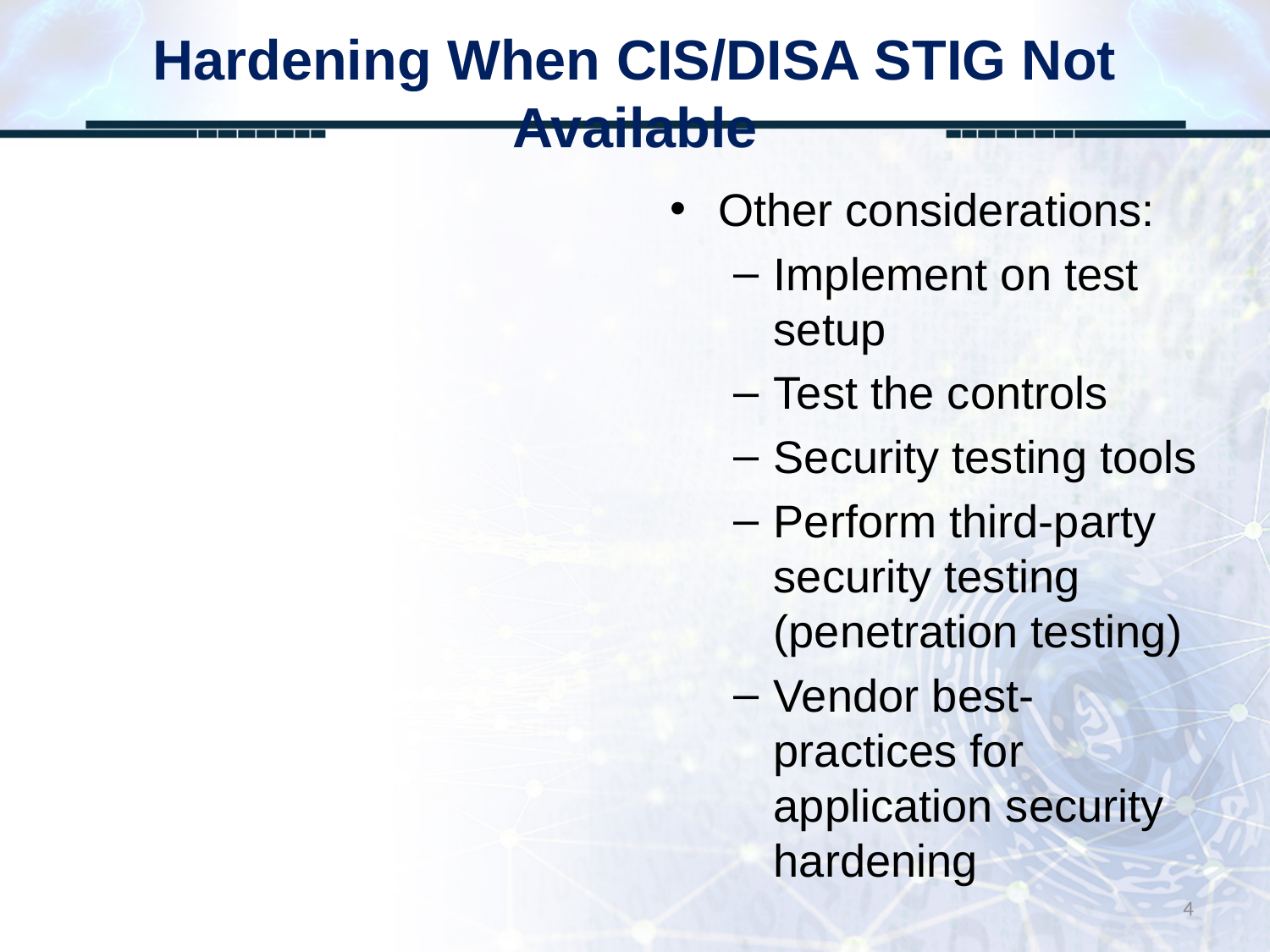

# Hardening When CIS/DISA STIG Not Available
Other considerations:
Implement on test setup
Test the controls
Security testing tools
Perform third-party security testing (penetration testing)
Vendor best-practices for application security hardening

4